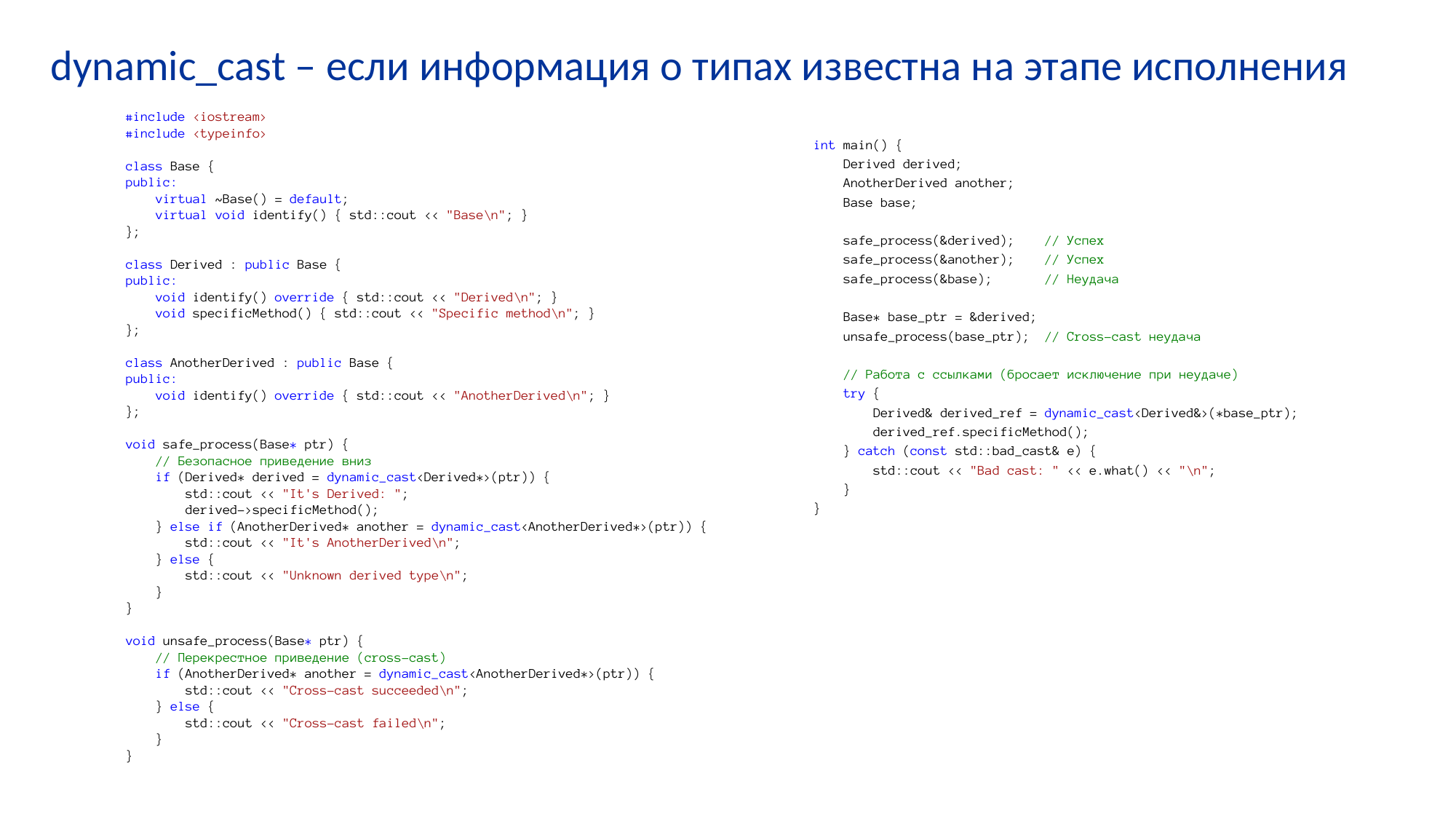

# dynamic_cast – если информация о типах известна на этапе исполнения
#include <iostream>
#include <typeinfo>
class Base {
public:
    virtual ~Base() = default;
    virtual void identify() { std::cout << "Base\n"; }
};
class Derived : public Base {
public:
    void identify() override { std::cout << "Derived\n"; }
    void specificMethod() { std::cout << "Specific method\n"; }
};
class AnotherDerived : public Base {
public:
    void identify() override { std::cout << "AnotherDerived\n"; }
};
void safe_process(Base* ptr) {
    // Безопасное приведение вниз
    if (Derived* derived = dynamic_cast<Derived*>(ptr)) {
        std::cout << "It's Derived: ";
        derived->specificMethod();
    } else if (AnotherDerived* another = dynamic_cast<AnotherDerived*>(ptr)) {
        std::cout << "It's AnotherDerived\n";
    } else {
        std::cout << "Unknown derived type\n";
    }
}
void unsafe_process(Base* ptr) {
    // Перекрестное приведение (cross-cast)
    if (AnotherDerived* another = dynamic_cast<AnotherDerived*>(ptr)) {
        std::cout << "Cross-cast succeeded\n";
    } else {
        std::cout << "Cross-cast failed\n";
    }
}
int main() {
    Derived derived;
    AnotherDerived another;
    Base base;

    safe_process(&derived);    // Успех
    safe_process(&another);    // Успех
    safe_process(&base);       // Неудача

    Base* base_ptr = &derived;
    unsafe_process(base_ptr);  // Cross-cast неудача

    // Работа с ссылками (бросает исключение при неудаче)
    try {
        Derived& derived_ref = dynamic_cast<Derived&>(*base_ptr);
        derived_ref.specificMethod();
    } catch (const std::bad_cast& e) {
        std::cout << "Bad cast: " << e.what() << "\n";
    }
}